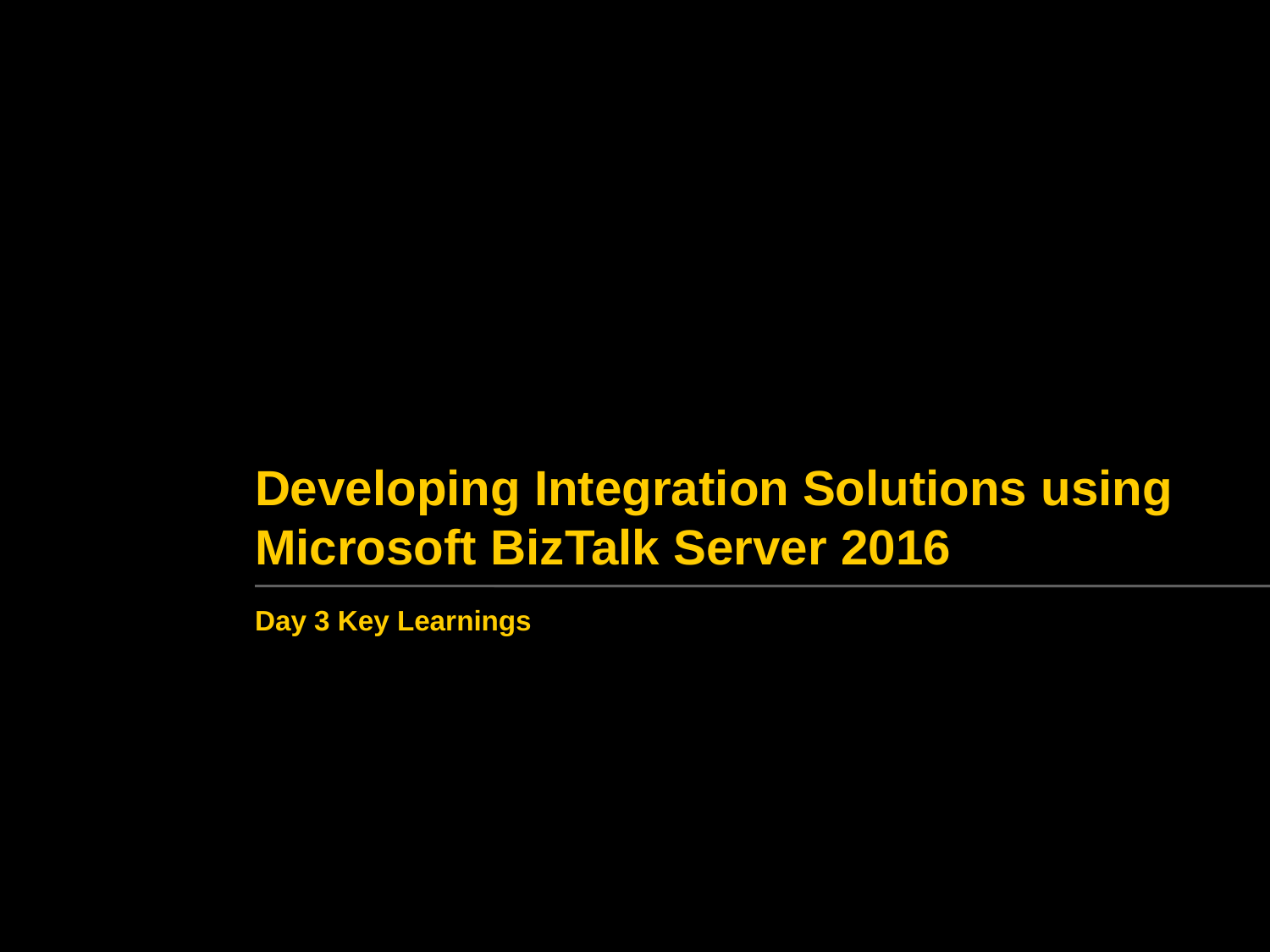

# Developing Integration Solutions using Microsoft BizTalk Server 2016
Day 3 Key Learnings
1